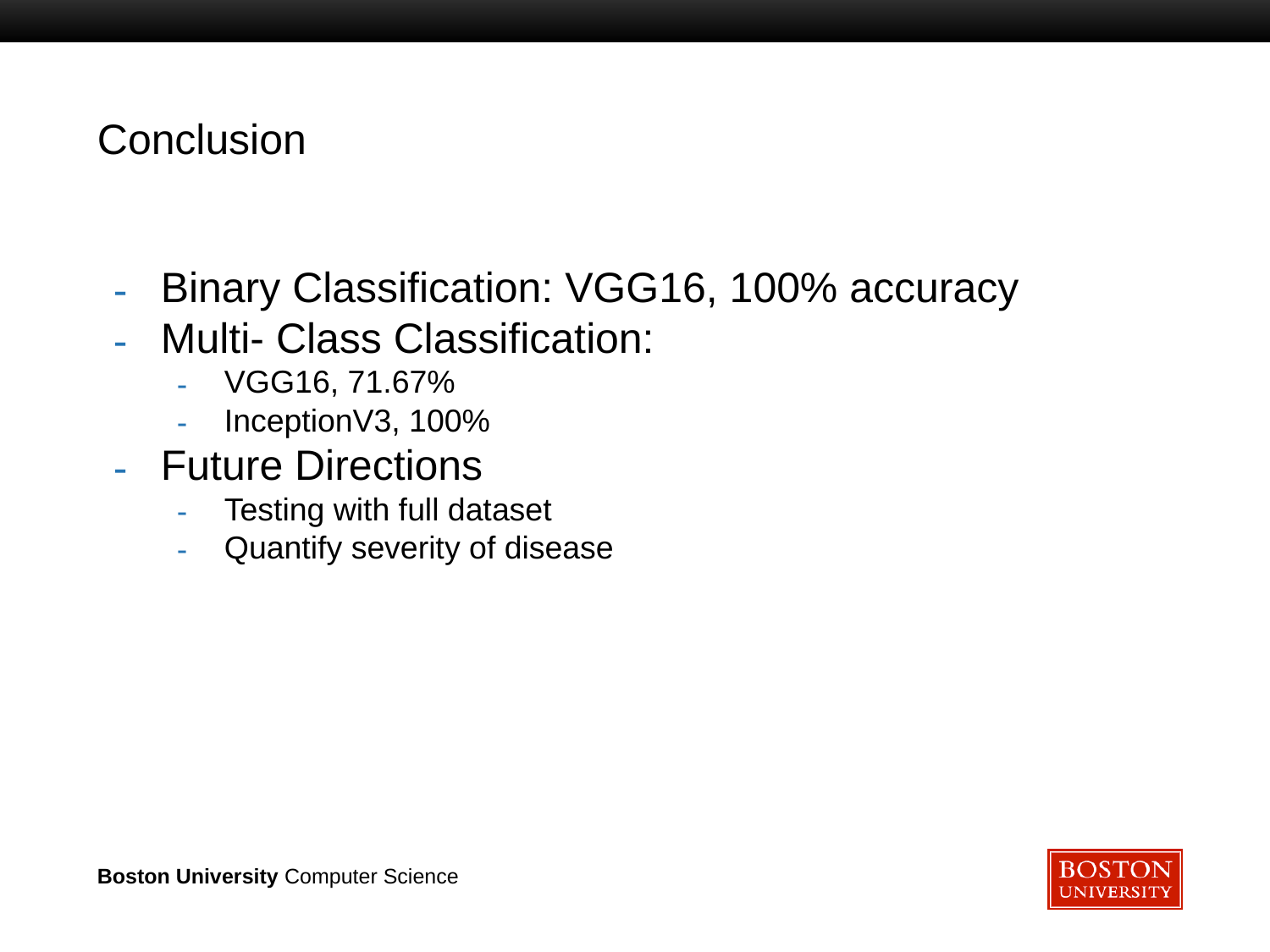

# Conclusion
Binary Classification: VGG16, 100% accuracy
Multi- Class Classification:
VGG16, 71.67%
InceptionV3, 100%
Future Directions
Testing with full dataset
Quantify severity of disease